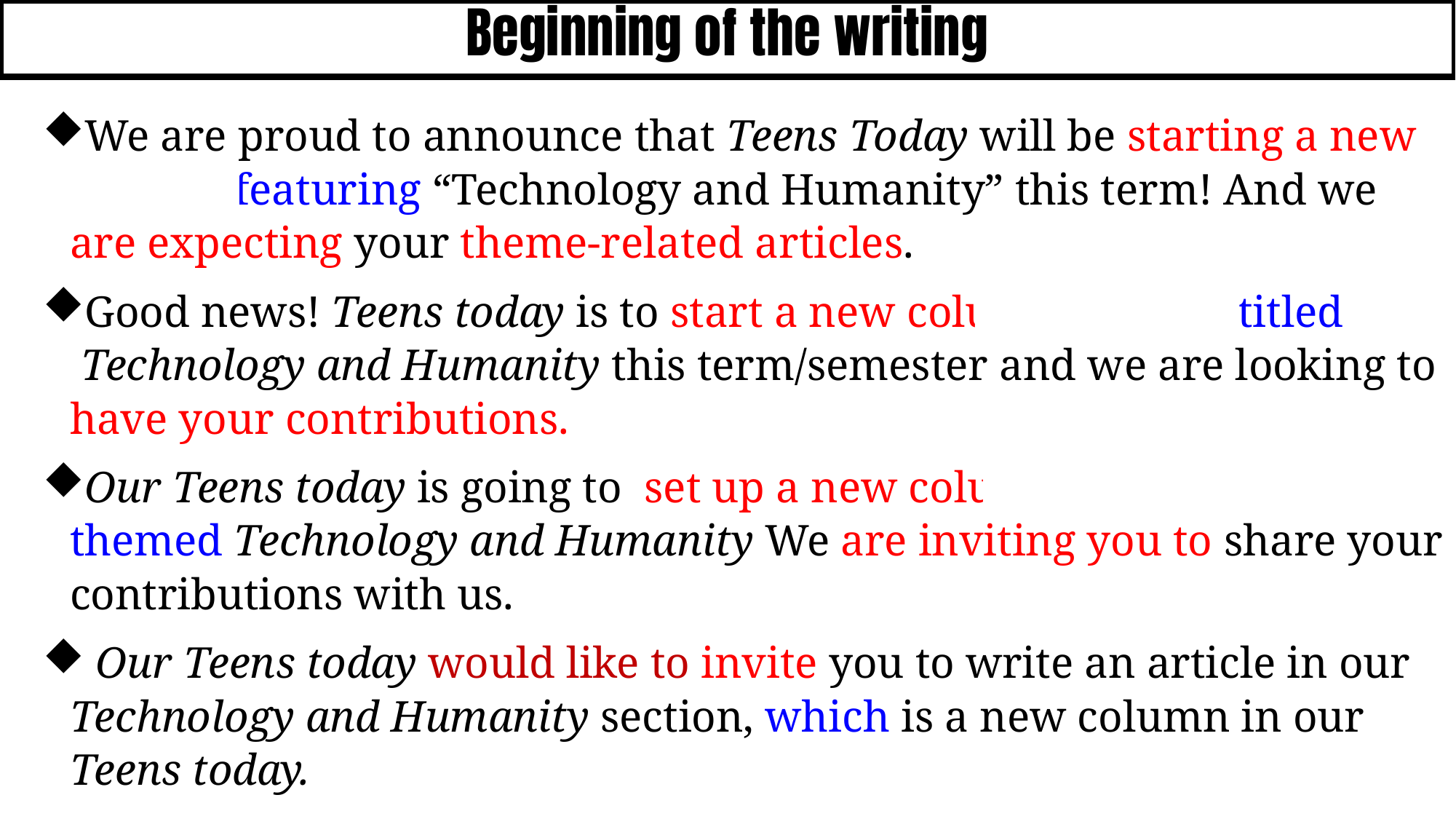

Beginning of the writing
We are proud to announce that Teens Today will be starting a new column featuring “Technology and Humanity” this term! And we are expecting your theme-related articles.
Good news! Teens today is to start a new column titled/entitled  Technology and Humanity this term/semester and we are looking to have your contributions.
Our Teens today is going to  set up a new column themed Technology and Humanity We are inviting you to share your contributions with us.
 Our Teens today would like to invite you to write an article in our Technology and Humanity section, which is a new column in our Teens today.